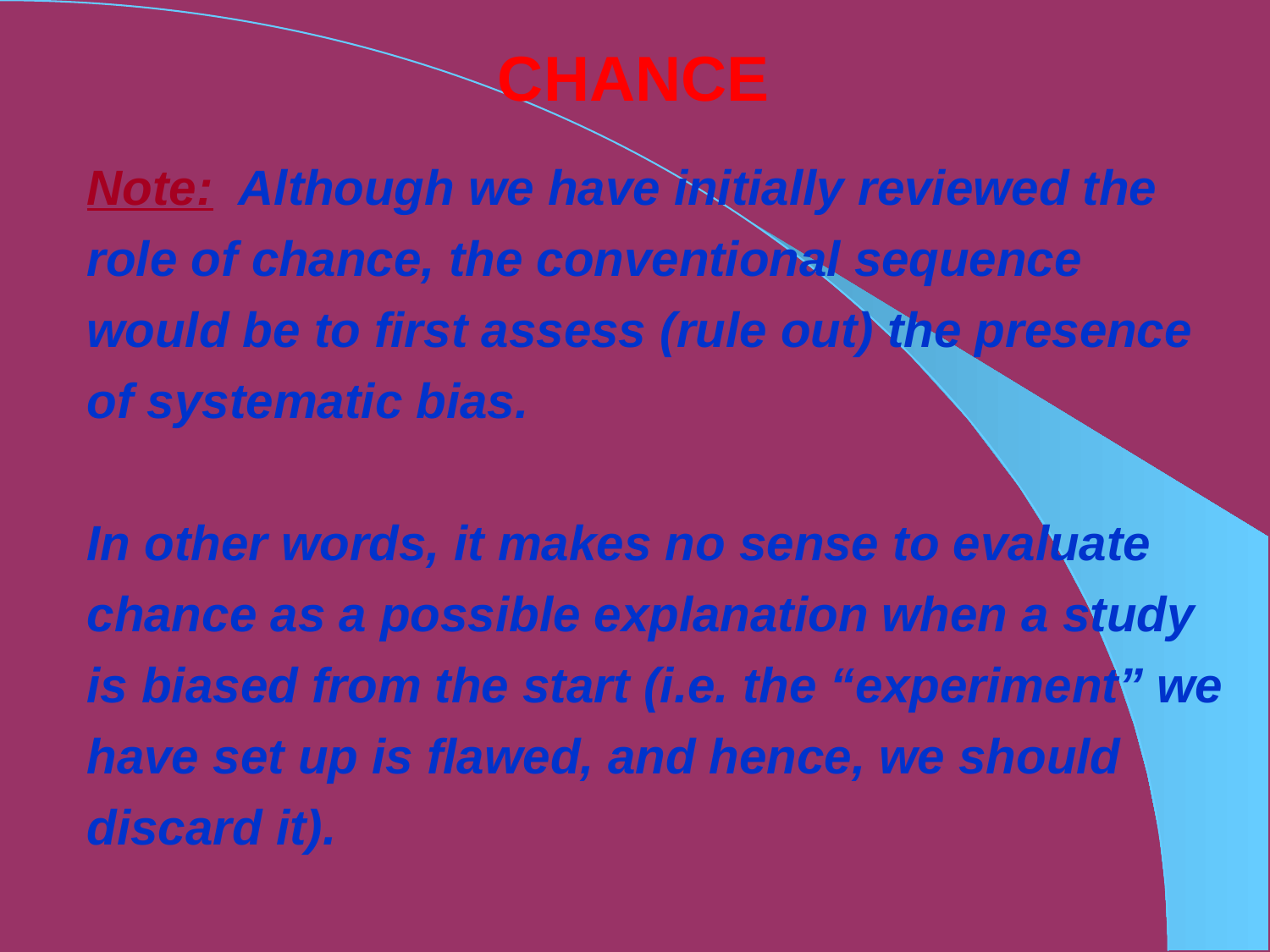

CHANCE
Note:  Although we have initially reviewed the role of chance, the conventional sequence would be to first assess (rule out) the presence of systematic bias.

In other words, it makes no sense to evaluate chance as a possible explanation when a study is biased from the start (i.e. the “experiment” we have set up is flawed, and hence, we should discard it).